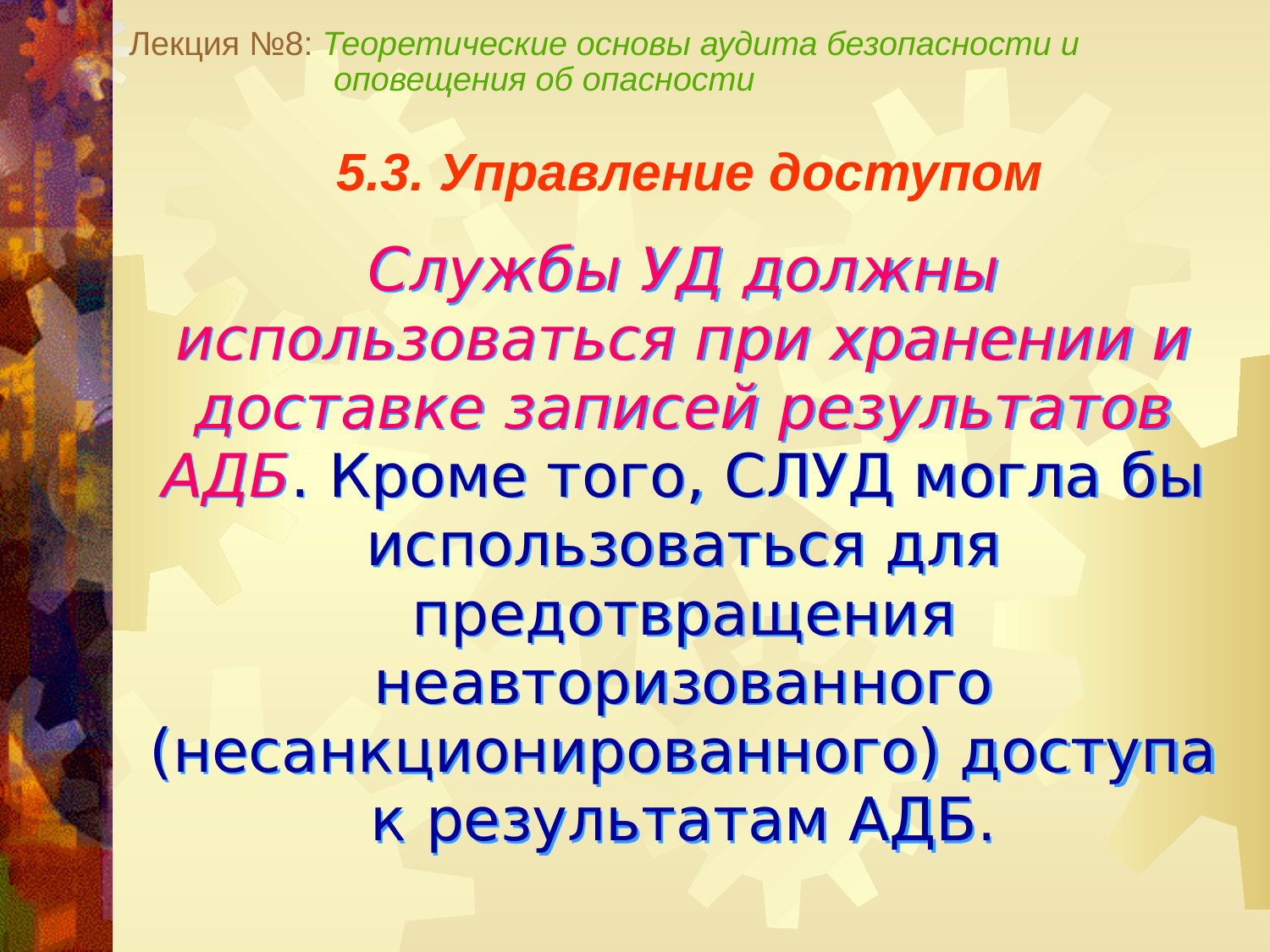

Лекция №8: Теоретические основы аудита безопасности и
                        оповещения об опасности
5.3. Управление доступом
Службы УД должны использоваться при хранении и доставке записей результатов АДБ. Кроме того, СЛУД могла бы использоваться для предотвращения неавторизованного (несанкционированного) доступа к результатам АДБ.